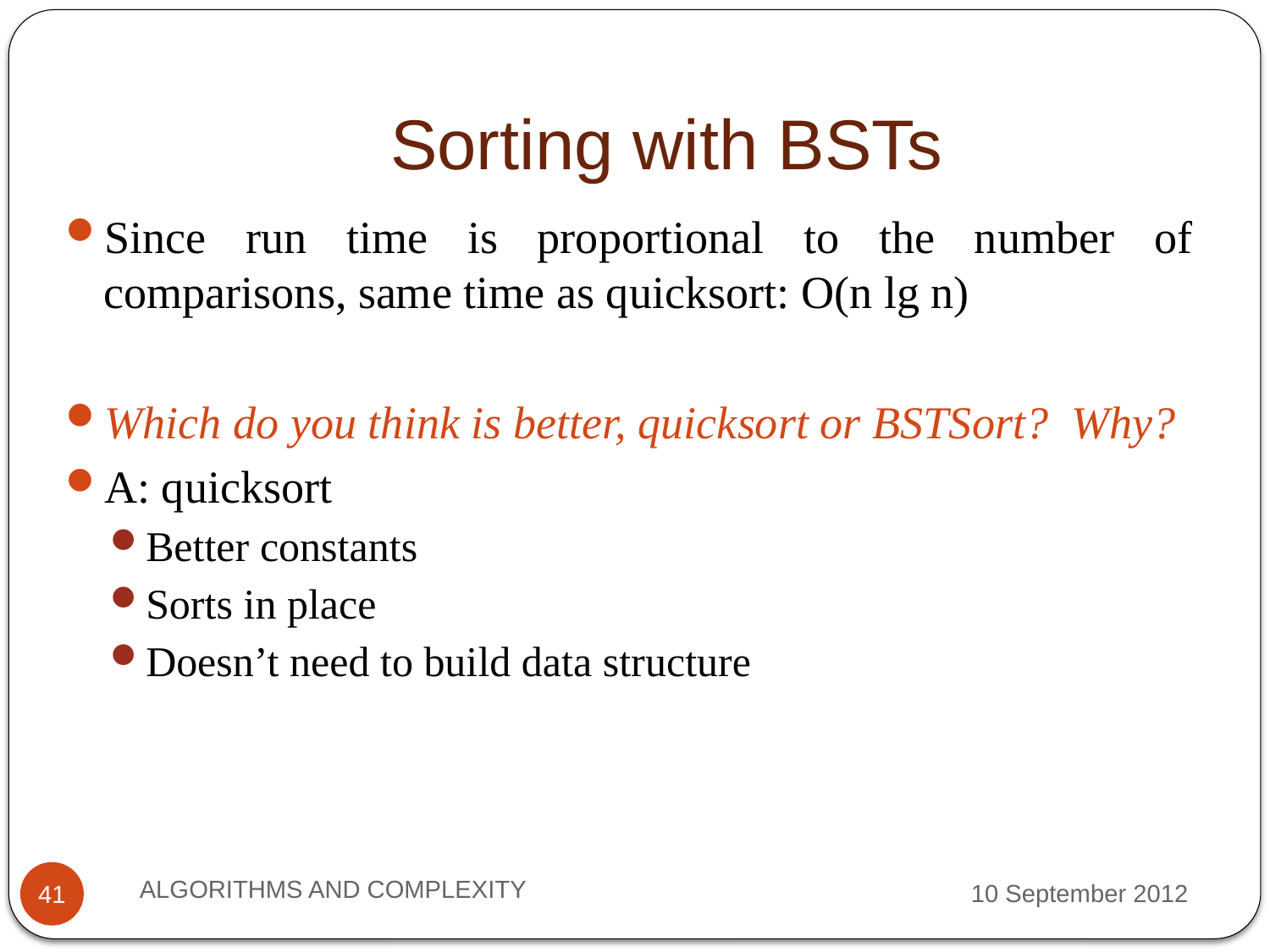

# Sorting with BSTs
Since run time is proportional to the number of comparisons, same time as quicksort: O(n lg n)

Which do you think is better, quicksort or BSTSort?  Why?
A: quicksort
Better constants
Sorts in place
Doesn’t need to build data structure

ALGORITHMS AND COMPLEXITY
10 September 2012
41